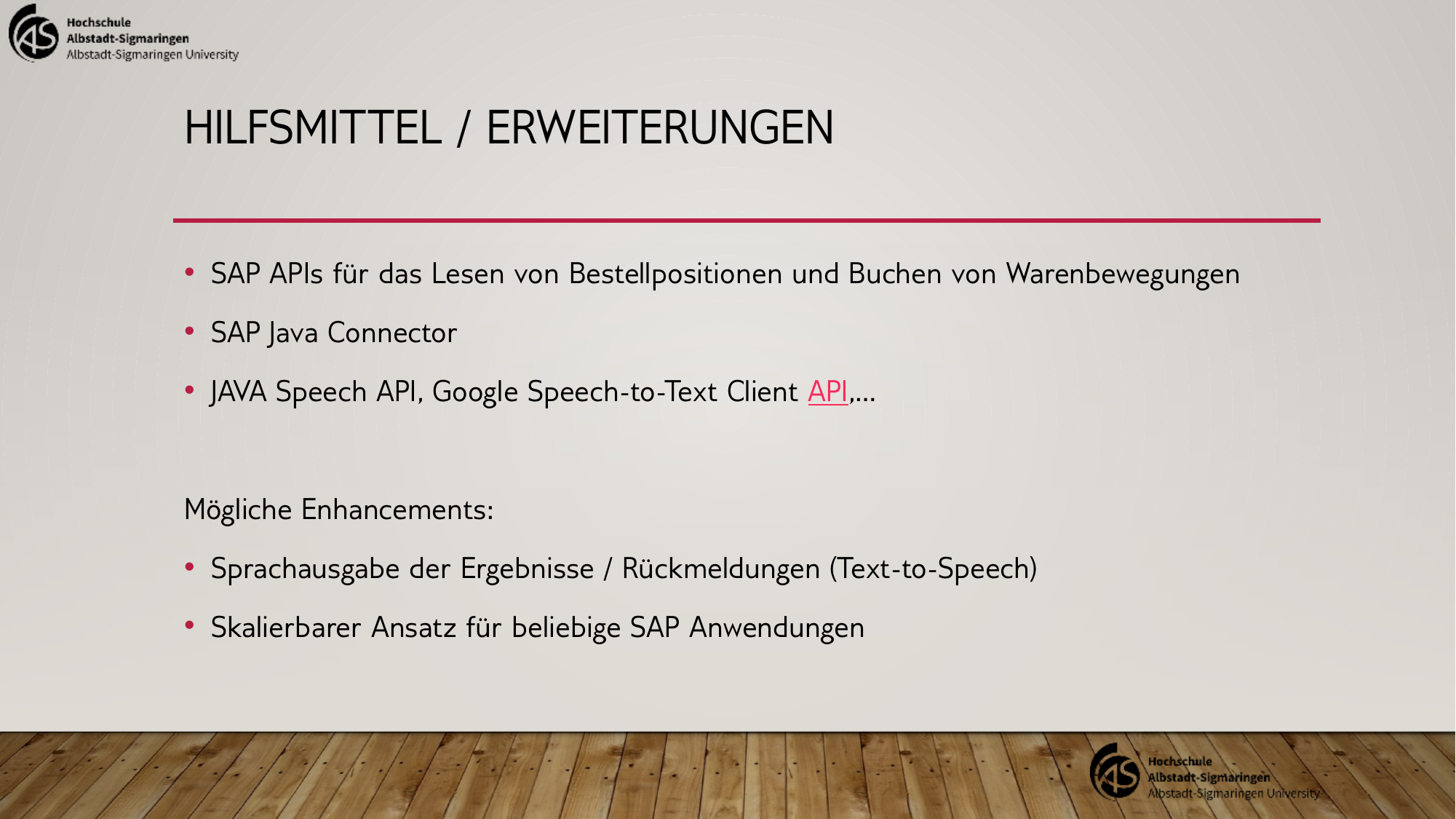

# Hilfsmittel / Erweiterungen
SAP APIs für das Lesen von Bestellpositionen und Buchen von Warenbewegungen
SAP Java Connector
JAVA Speech API, Google Speech-to-Text Client API,…

Mögliche Enhancements:
Sprachausgabe der Ergebnisse / Rückmeldungen (Text-to-Speech)
Skalierbarer Ansatz für beliebige SAP Anwendungen